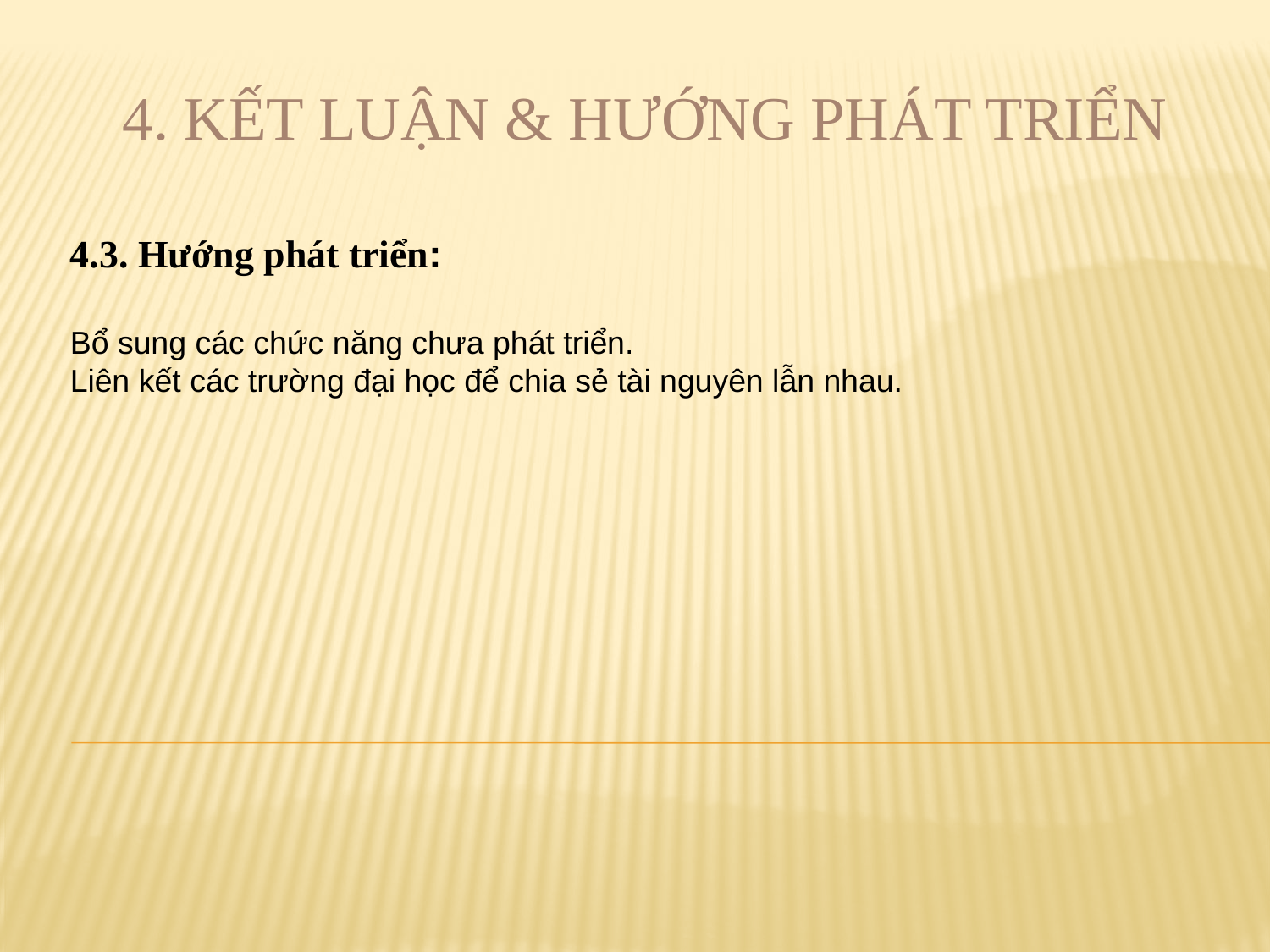

4. KẾT LUẬN & HƯỚNG PHÁT TRIỂN
4.3. Hướng phát triển:

Bổ sung các chức năng chưa phát triển.
Liên kết các trường đại học để chia sẻ tài nguyên lẫn nhau.